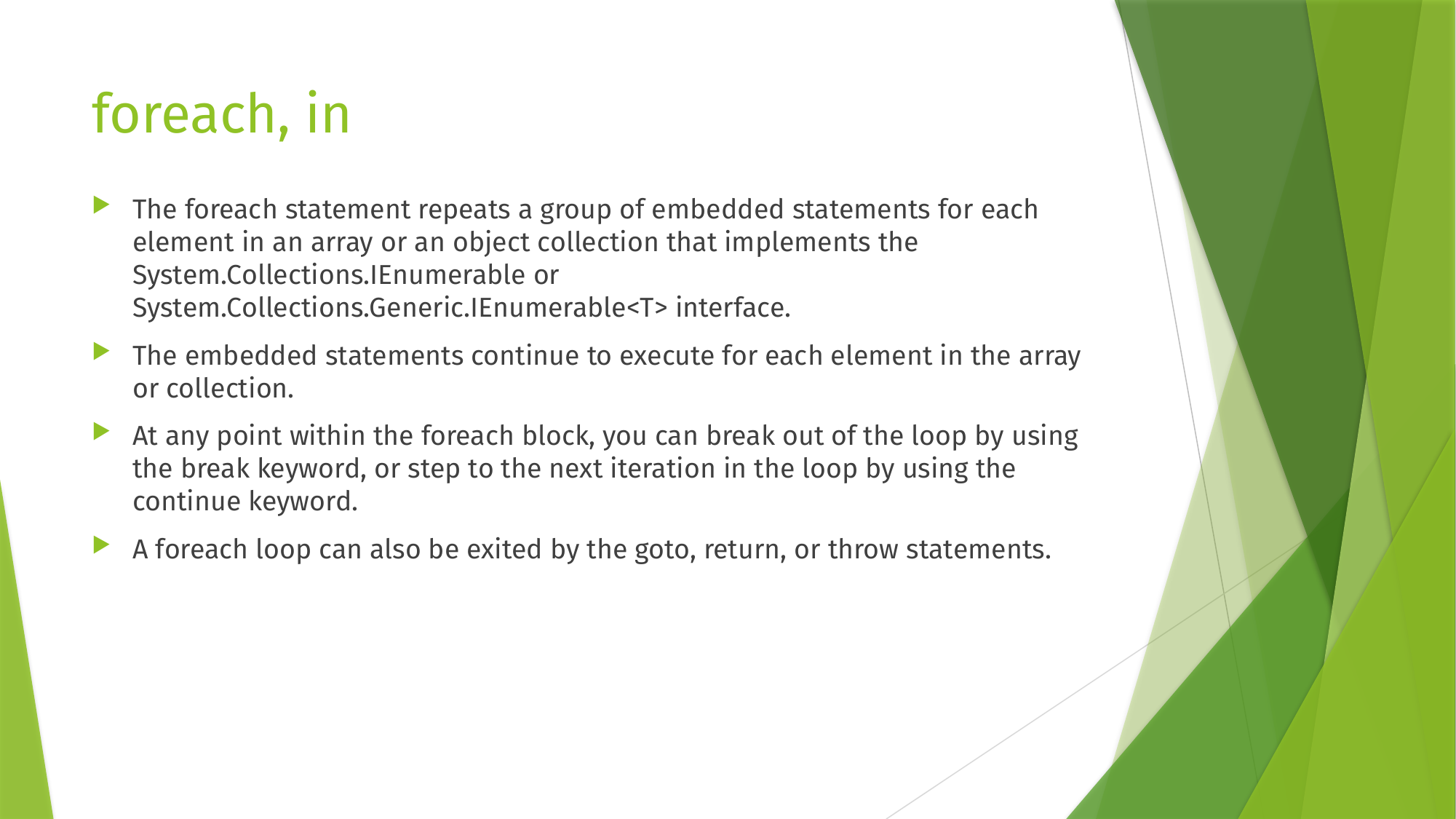

# foreach, in
The foreach statement repeats a group of embedded statements for each element in an array or an object collection that implements the System.Collections.IEnumerable or System.Collections.Generic.IEnumerable<T> interface.
The embedded statements continue to execute for each element in the array or collection.
At any point within the foreach block, you can break out of the loop by using the break keyword, or step to the next iteration in the loop by using the continue keyword.
A foreach loop can also be exited by the goto, return, or throw statements.